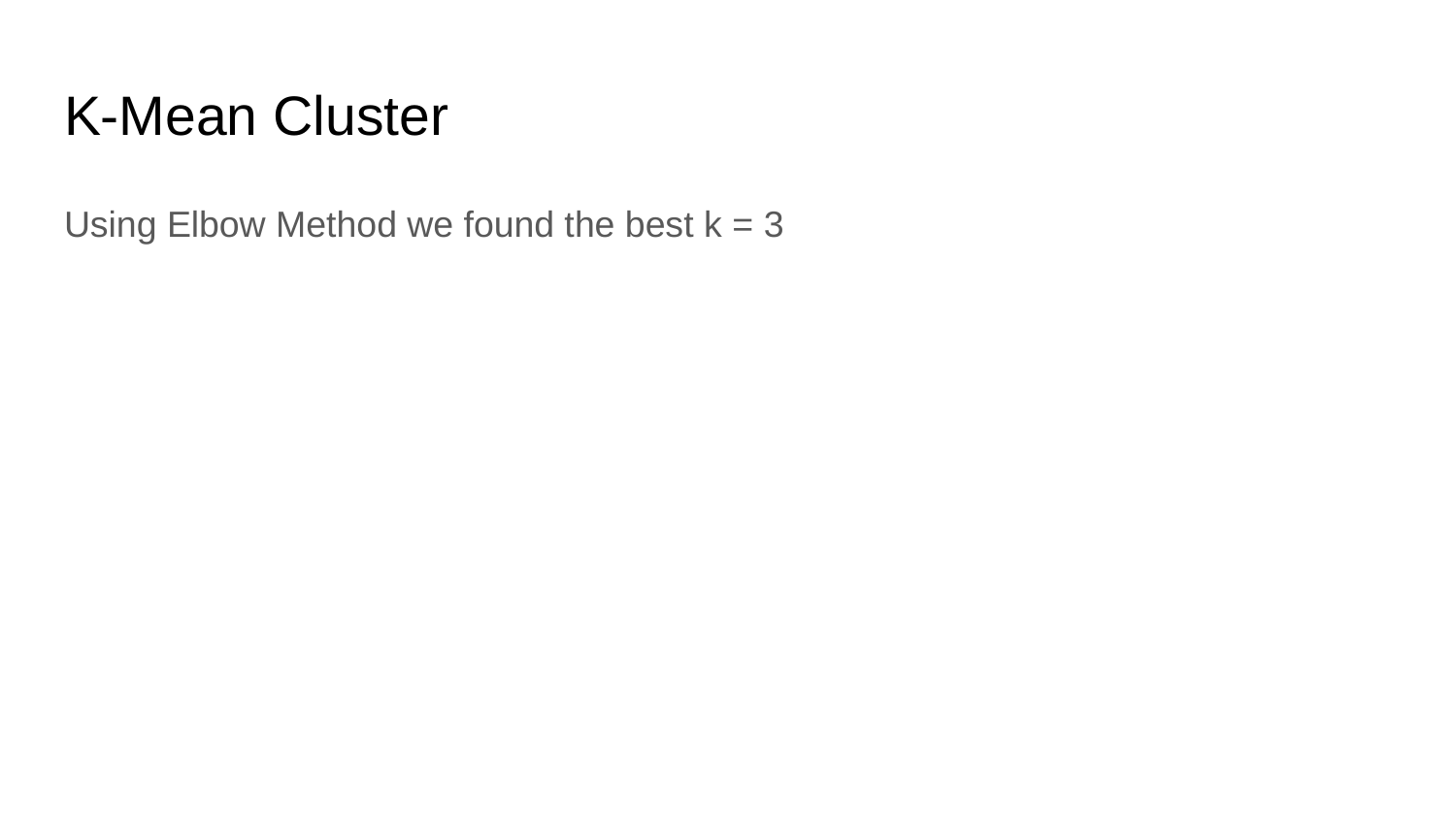

# K-Mean Cluster
Using Elbow Method we found the best k = 3